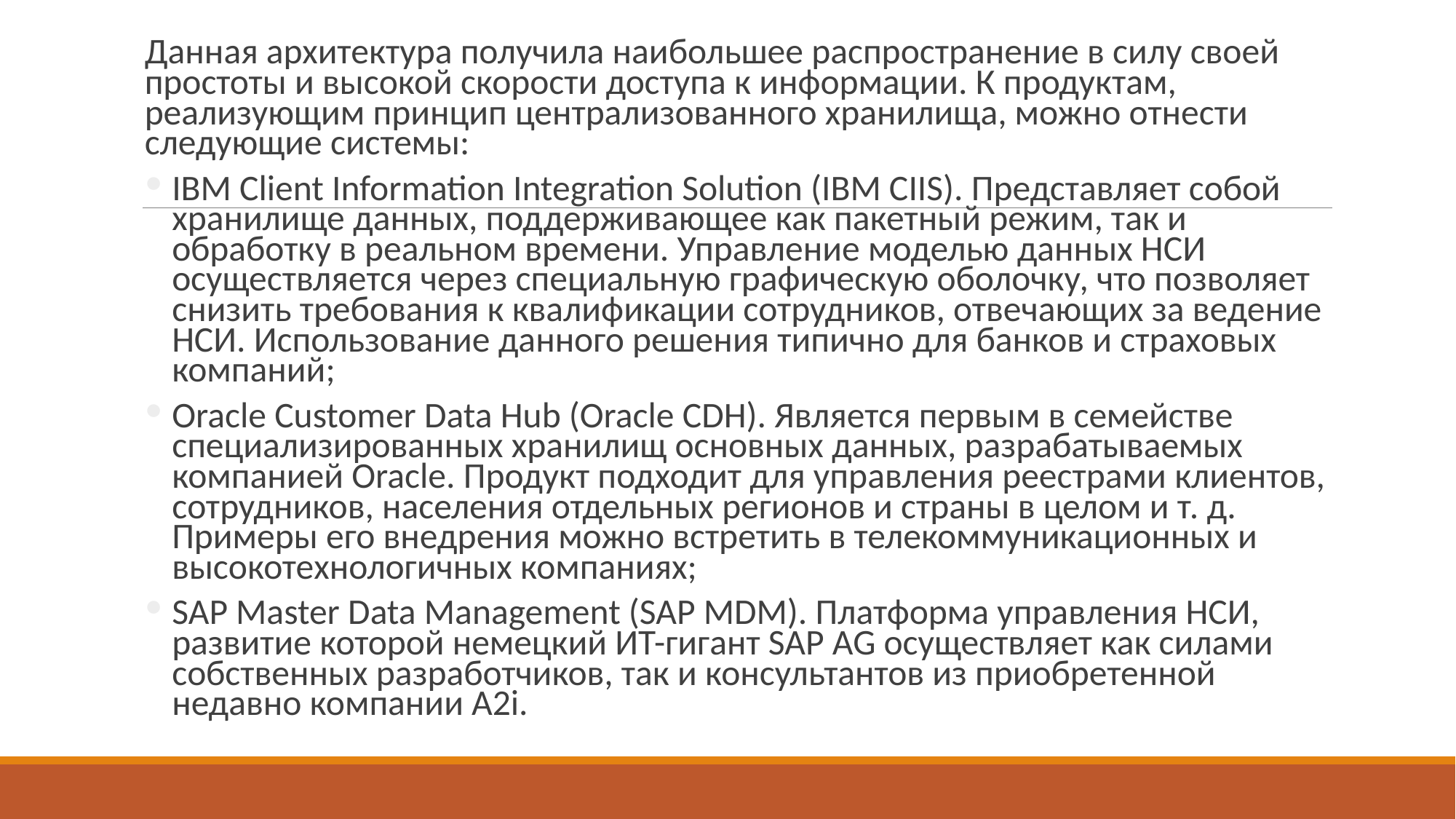

Данная архитектура получила наибольшее распространение в силу своей простоты и высокой скорости доступа к информации. К продуктам, реализующим принцип централизованного хранилища, можно отнести следующие системы:
IBM Client Information Integration Solution (IBM CIIS). Представляет собой хранилище данных, поддерживающее как пакетный режим, так и обработку в реальном времени. Управление моделью данных НСИ осуществляется через специальную графическую оболочку, что позволяет снизить требования к квалификации сотрудников, отвечающих за ведение НСИ. Использование данного решения типично для банков и страховых компаний;
Oracle Customer Data Hub (Oracle CDH). Является первым в семействе специализированных хранилищ основных данных, разрабатываемых компанией Oracle. Продукт подходит для управления реестрами клиентов, сотрудников, населения отдельных регионов и страны в целом и т. д. Примеры его внедрения можно встретить в телекоммуникационных и высокотехнологичных компаниях;
SAP Master Data Management (SAP MDM). Платформа управления НСИ, развитие которой немецкий ИТ-гигант SAP AG осуществляет как силами собственных разработчиков, так и консультантов из приобретенной недавно компании A2i.